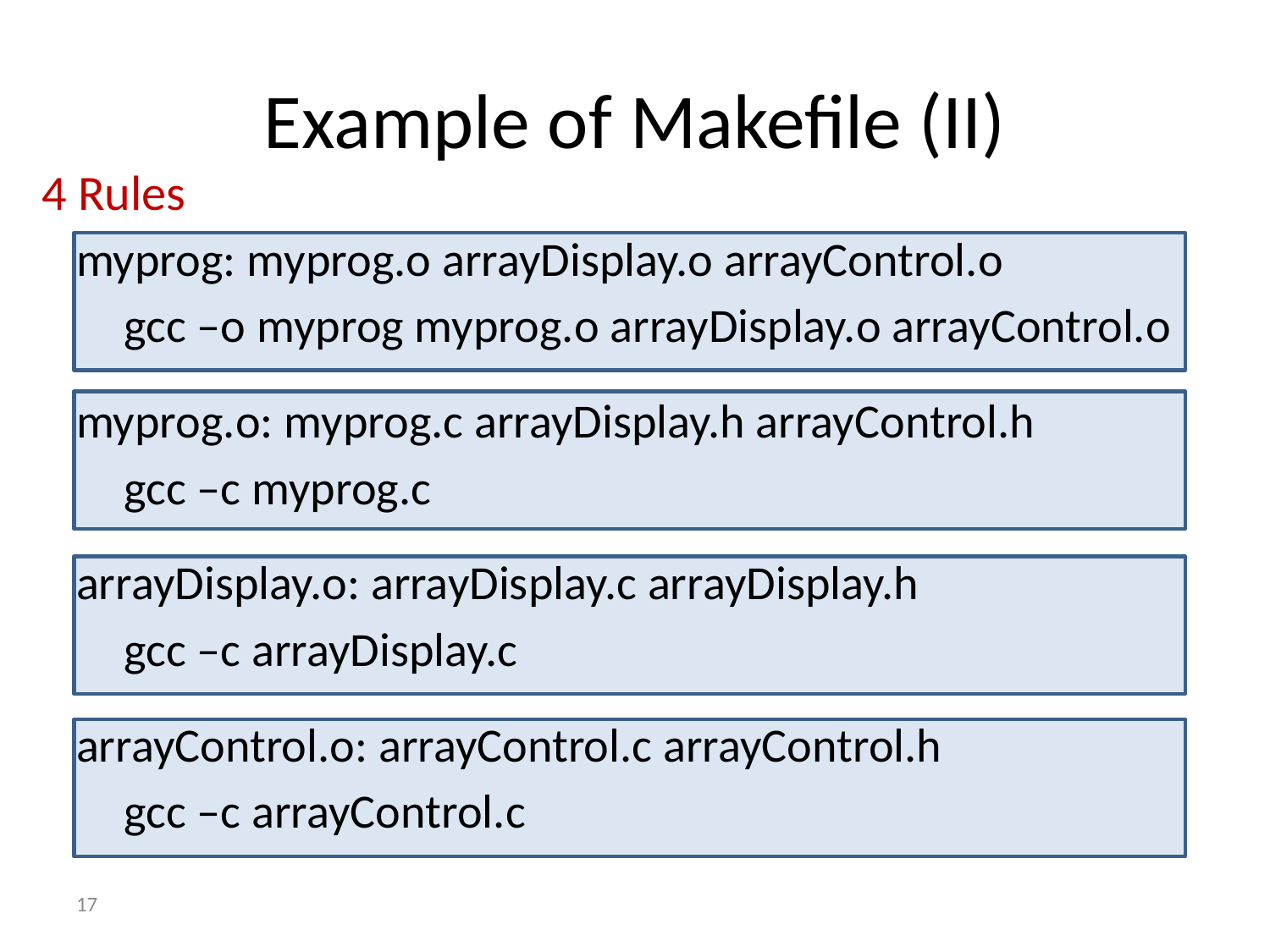

# Example of Makefile (II)
4 Rules
myprog: myprog.o arrayDisplay.o arrayControl.o
	gcc –o myprog myprog.o arrayDisplay.o arrayControl.o
myprog.o: myprog.c arrayDisplay.h arrayControl.h
	gcc –c myprog.c
arrayDisplay.o: arrayDisplay.c arrayDisplay.h
	gcc –c arrayDisplay.c
arrayControl.o: arrayControl.c arrayControl.h
	gcc –c arrayControl.c

17